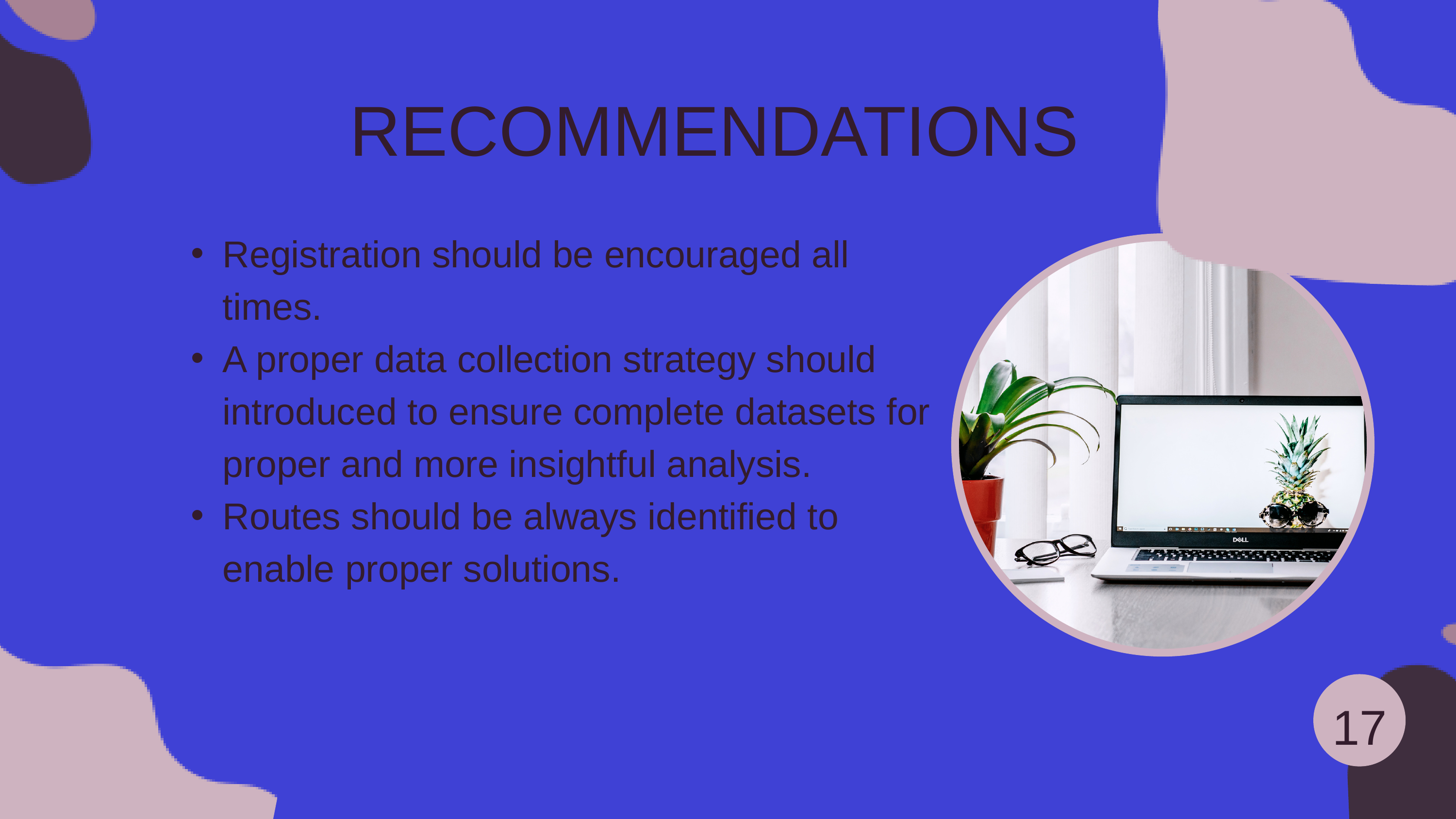

RECOMMENDATIONS
Registration should be encouraged all times.
A proper data collection strategy should introduced to ensure complete datasets for proper and more insightful analysis.
Routes should be always identified to enable proper solutions.

17